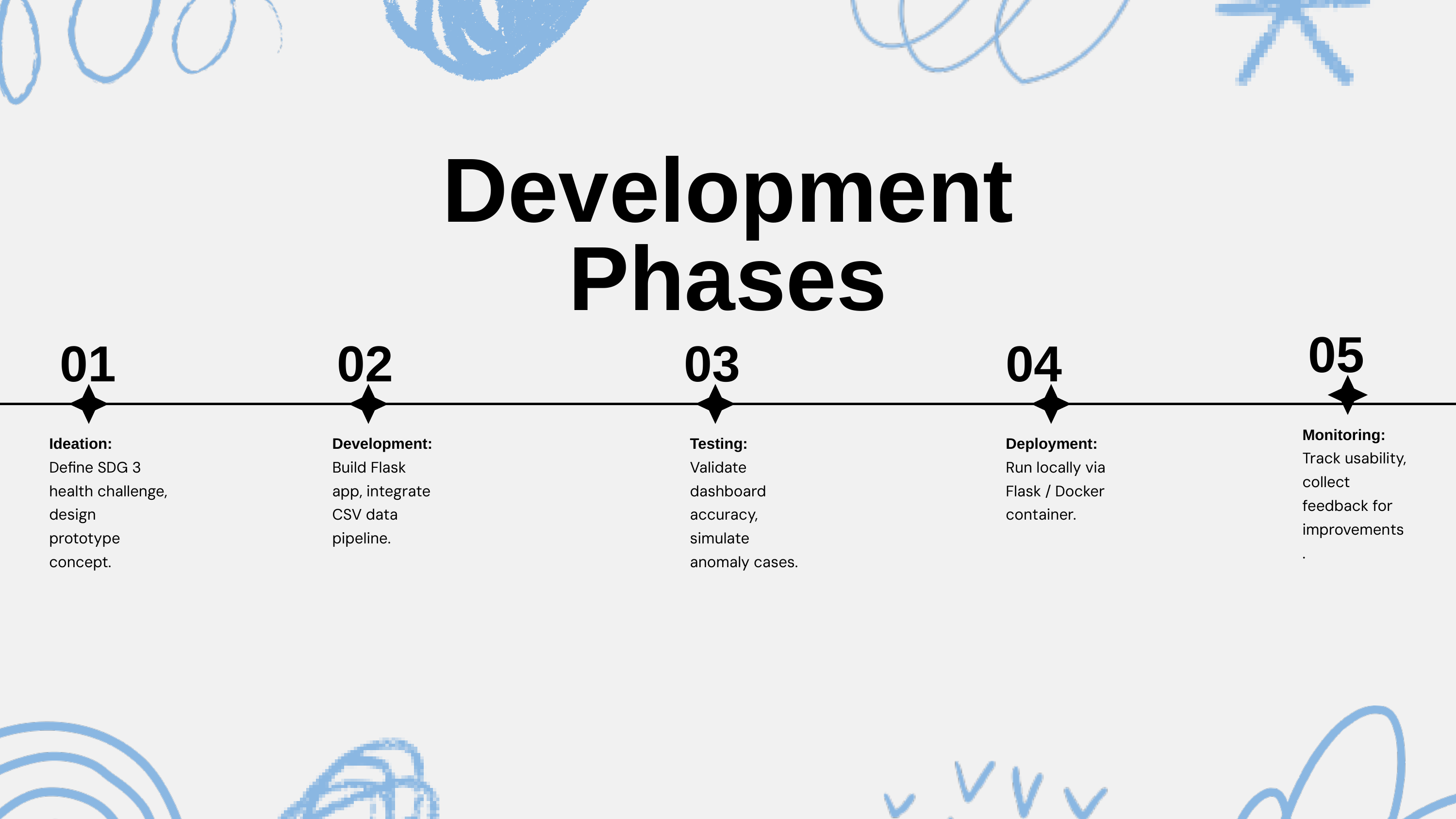

Development Phases
05
01
02
03
04

Monitoring:
Track usability, collect feedback for improvements.
Ideation:
Define SDG 3 health challenge, design prototype concept.
Development:
Build Flask app, integrate CSV data pipeline.

Testing:
Validate dashboard accuracy, simulate anomaly cases.

Deployment:
Run locally via Flask / Docker container.